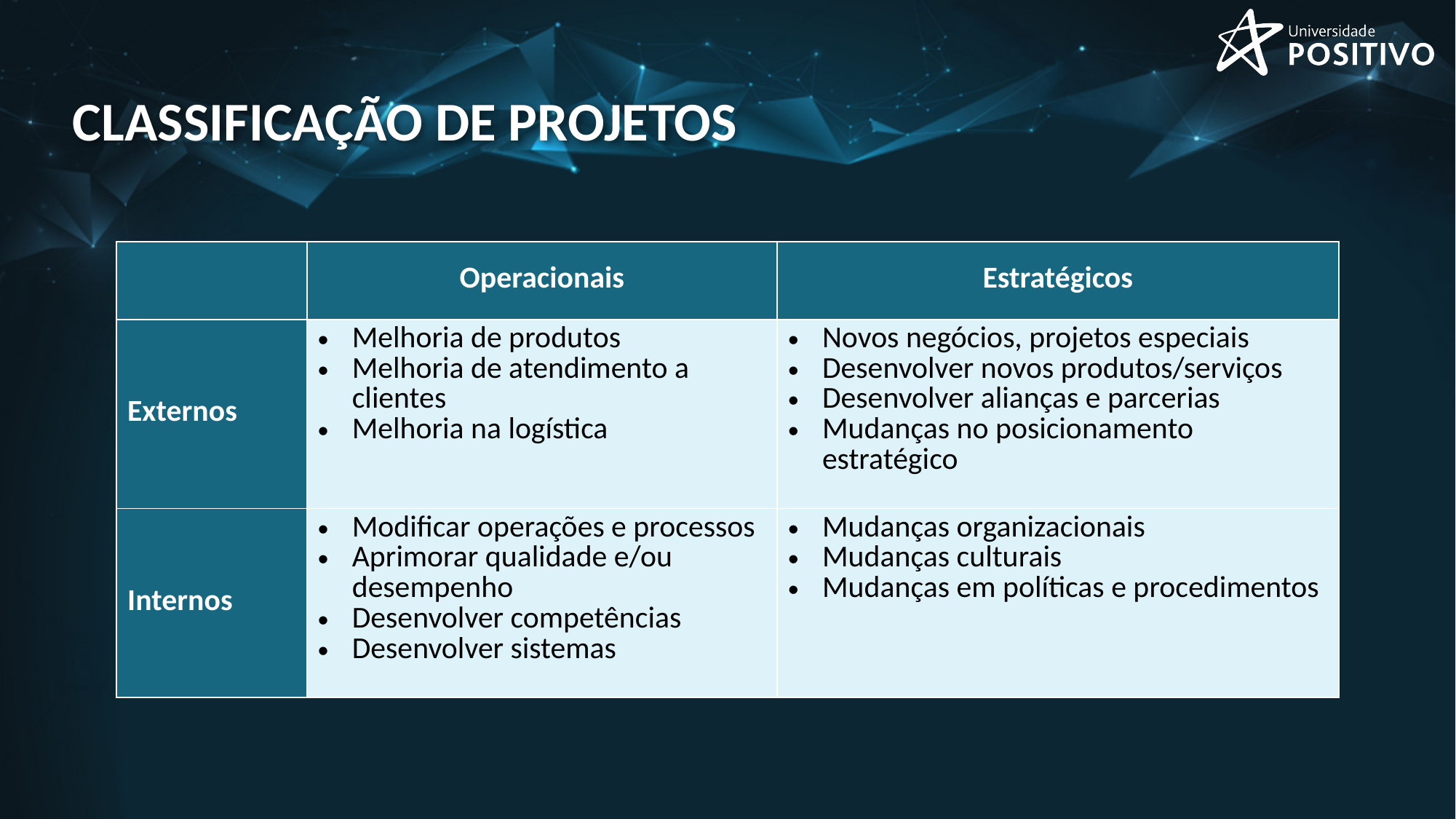

# Classificação de projetos
|  | Operacionais | Estratégicos |
| --- | --- | --- |
| Externos | Melhoria de produtos Melhoria de atendimento a clientes Melhoria na logística | Novos negócios, projetos especiais Desenvolver novos produtos/serviços Desenvolver alianças e parcerias Mudanças no posicionamento estratégico |
| Internos | Modificar operações e processos Aprimorar qualidade e/ou desempenho Desenvolver competências Desenvolver sistemas | Mudanças organizacionais Mudanças culturais Mudanças em políticas e procedimentos |